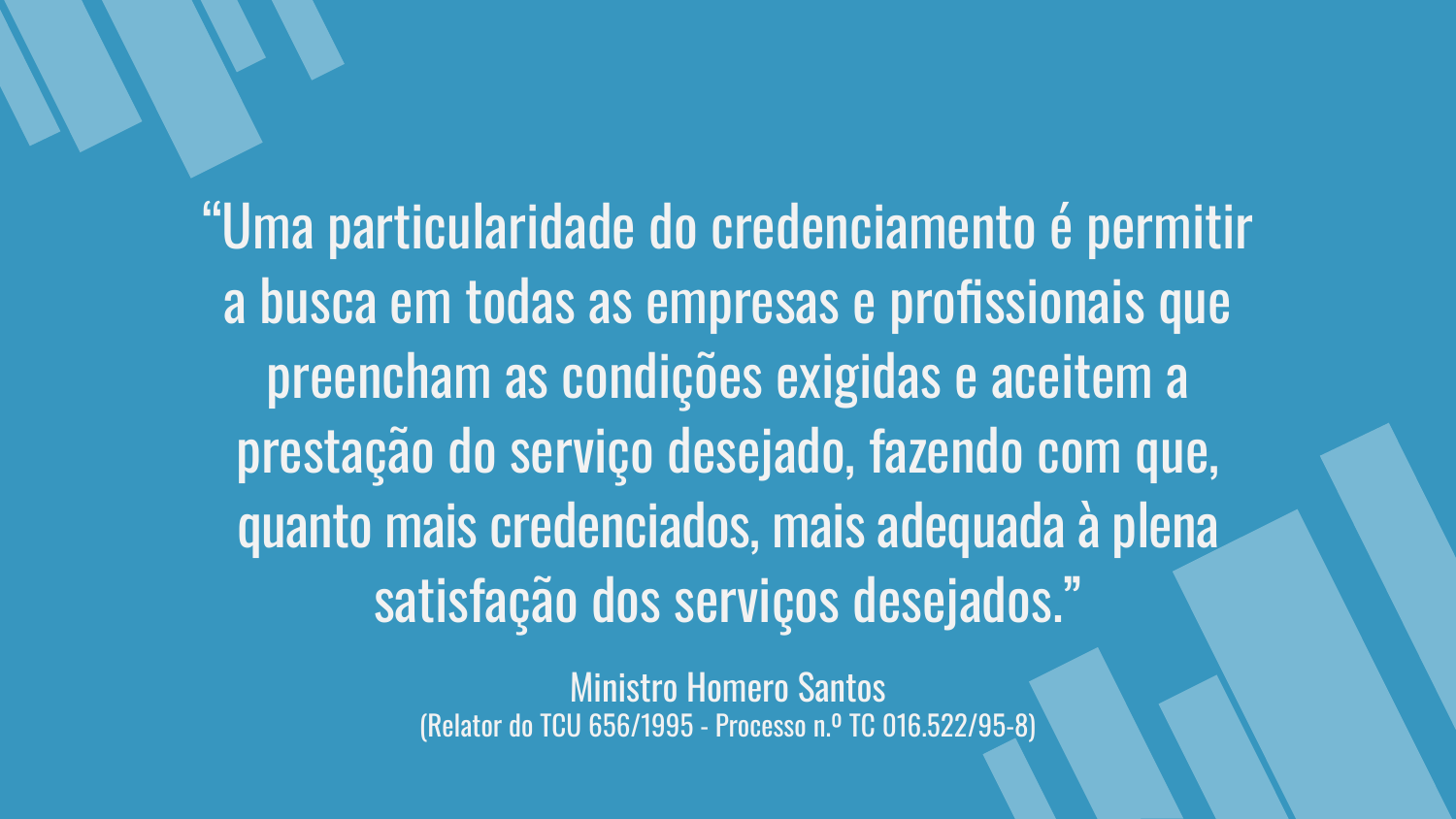

“Uma particularidade do credenciamento é permitir a busca em todas as empresas e profissionais que preencham as condições exigidas e aceitem a prestação do serviço desejado, fazendo com que, quanto mais credenciados, mais adequada à plena satisfação dos serviços desejados.”
Ministro Homero Santos
(Relator do TCU 656/1995 - Processo n.º TC 016.522/95-8)